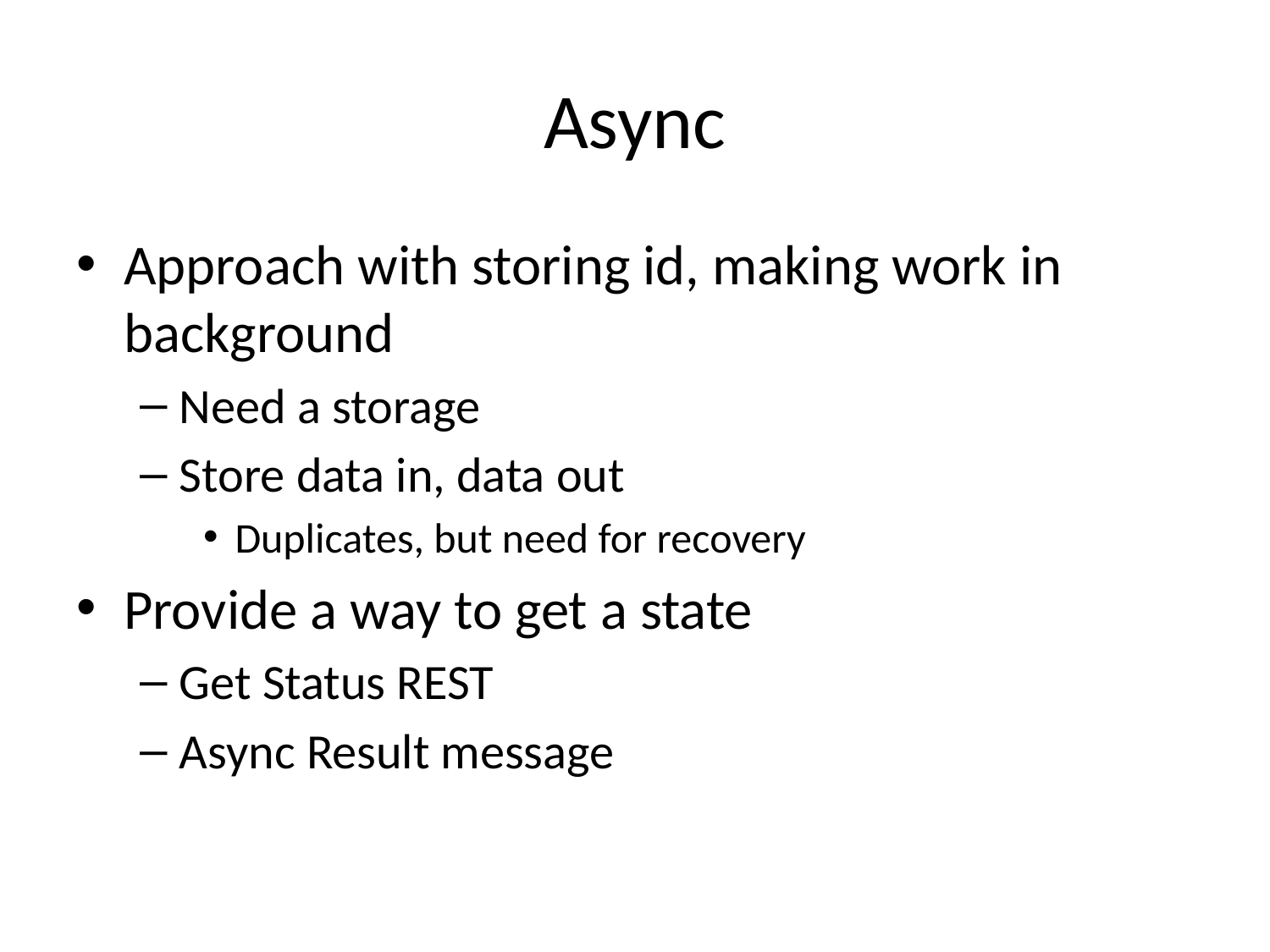

# Async
Approach with storing id, making work in background
Need a storage
Store data in, data out
Duplicates, but need for recovery
Provide a way to get a state
Get Status REST
Async Result message